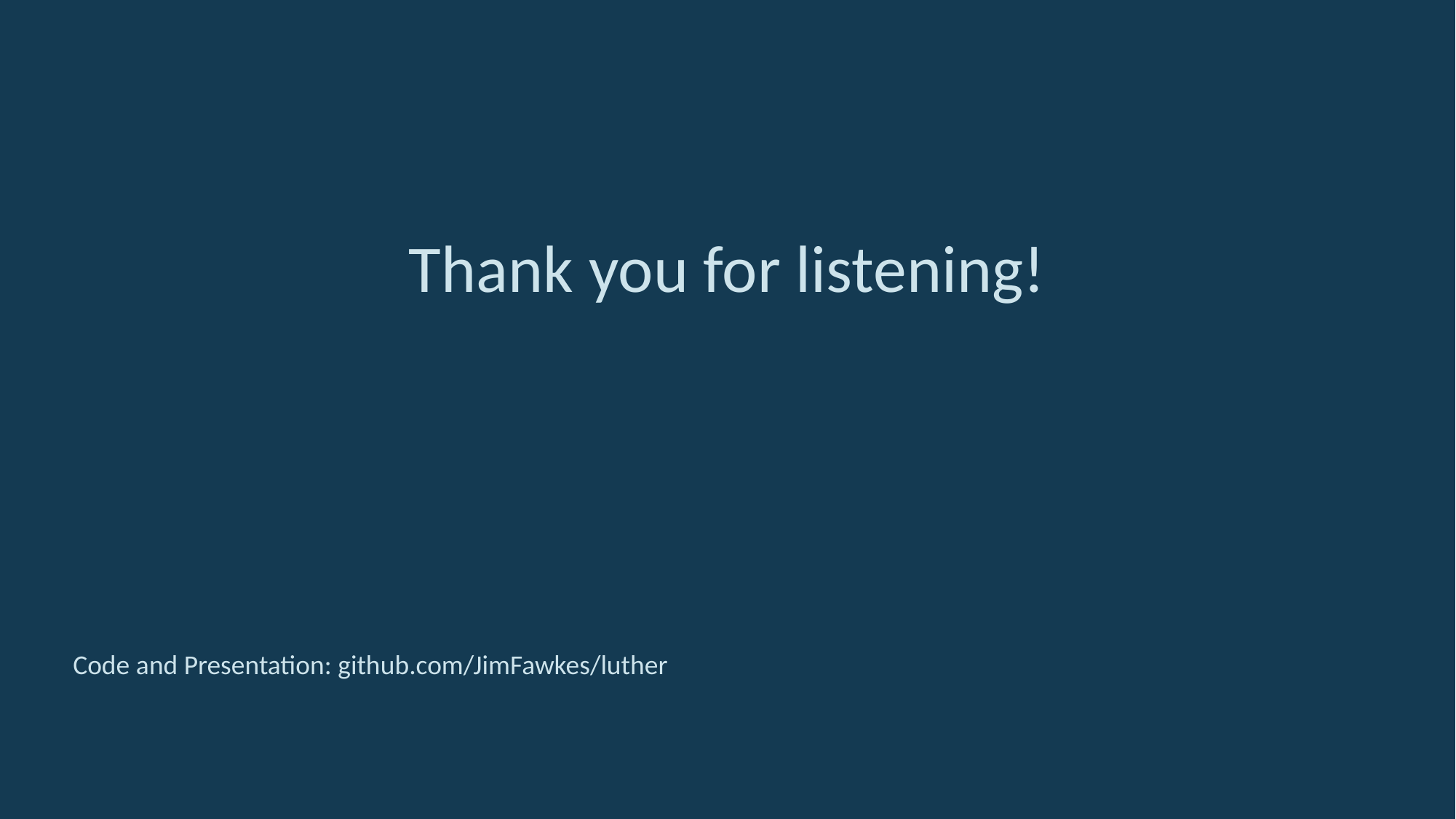

# Thank you for listening!
Code and Presentation: github.com/JimFawkes/luther